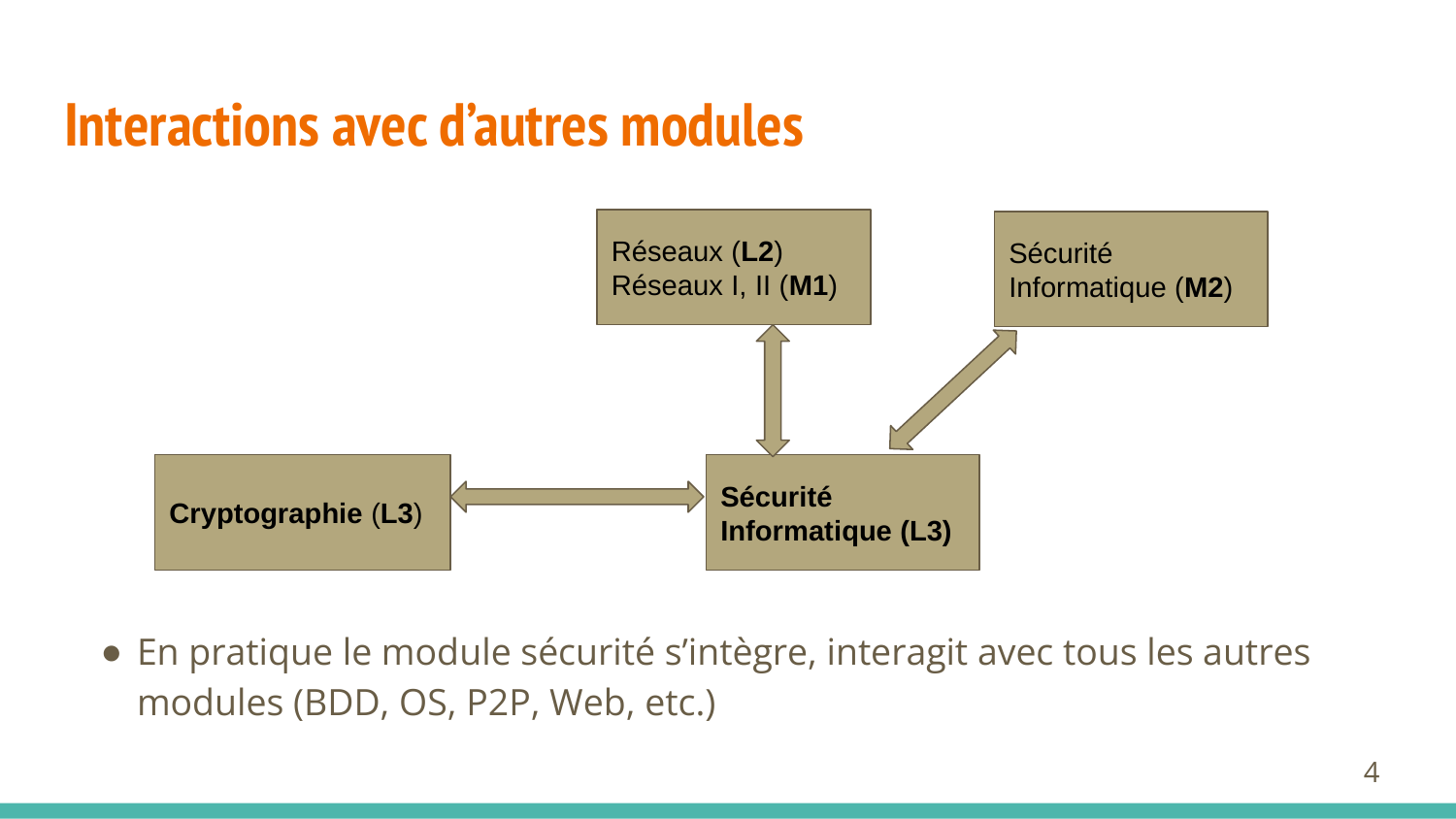

# Interactions avec d’autres modules

En pratique le module sécurité s’intègre, interagit avec tous les autres modules (BDD, OS, P2P, Web, etc.)

Réseaux (L2)
Réseaux I, II (M1)
Sécurité Informatique (M2)

Cryptographie (L3)
Sécurité Informatique (L3)

4